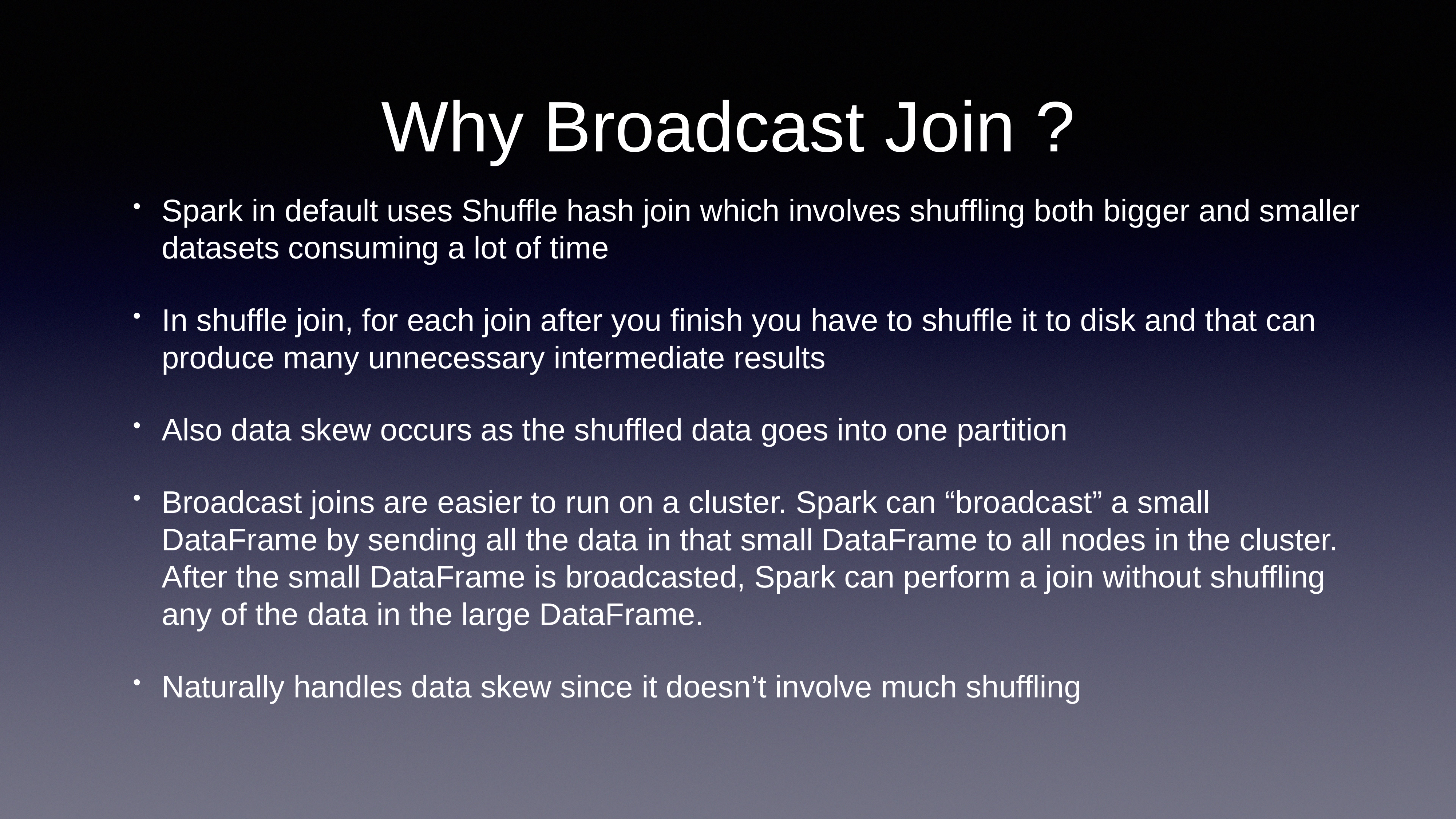

# Why Broadcast Join ?
Spark in default uses Shuffle hash join which involves shuffling both bigger and smaller datasets consuming a lot of time
In shuffle join, for each join after you finish you have to shuffle it to disk and that can produce many unnecessary intermediate results
Also data skew occurs as the shuffled data goes into one partition
Broadcast joins are easier to run on a cluster. Spark can “broadcast” a small DataFrame by sending all the data in that small DataFrame to all nodes in the cluster. After the small DataFrame is broadcasted, Spark can perform a join without shuffling any of the data in the large DataFrame.
Naturally handles data skew since it doesn’t involve much shuffling